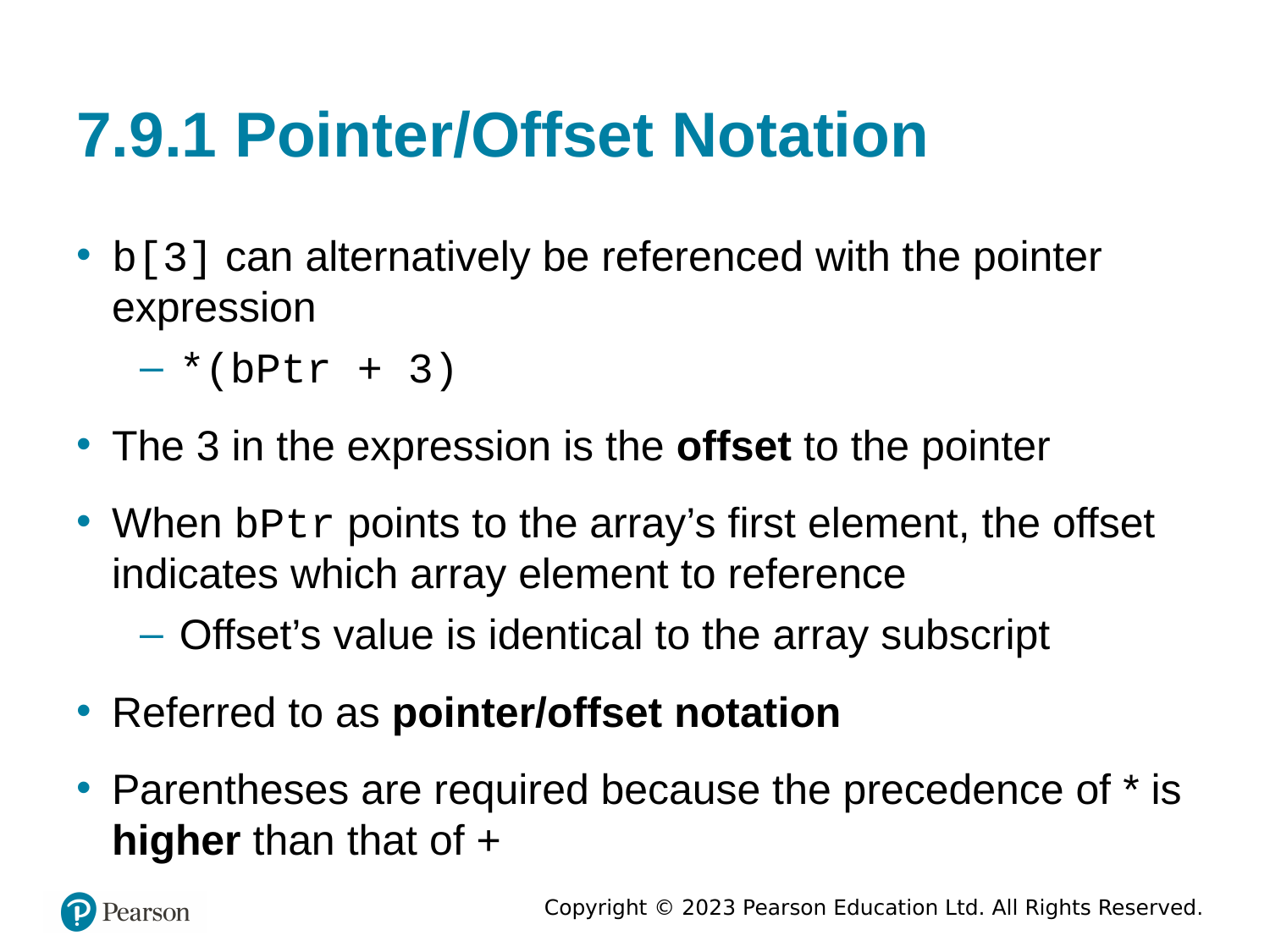

# 7.9.1 Pointer/Offset Notation
b[3] can alternatively be referenced with the pointer expression
*(bPtr + 3)
The 3 in the expression is the offset to the pointer
When bPtr points to the array’s first element, the offset indicates which array element to reference
Offset’s value is identical to the array subscript
Referred to as pointer/offset notation
Parentheses are required because the precedence of * is higher than that of +